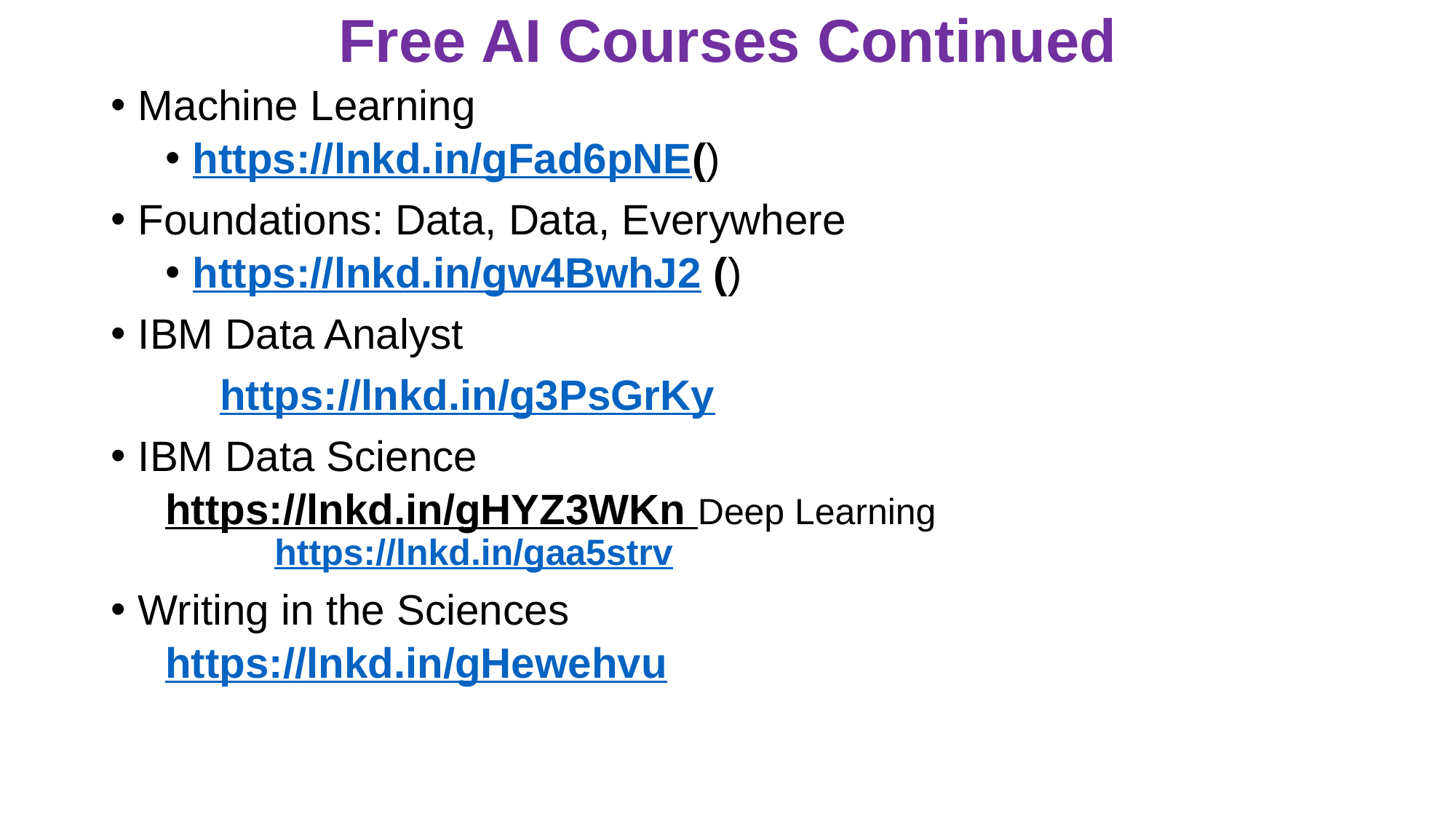

# Free AI Courses Continued
Machine Learning
https://lnkd.in/gFad6pNE()
Foundations: Data, Data, Everywhere
https://lnkd.in/gw4BwhJ2 ()
IBM Data Analyst
  	https://lnkd.in/g3PsGrKy
IBM Data Science
	https://lnkd.in/gHYZ3WKn Deep Learning
	https://lnkd.in/gaa5strv
Writing in the Sciences
https://lnkd.in/gHewehvu